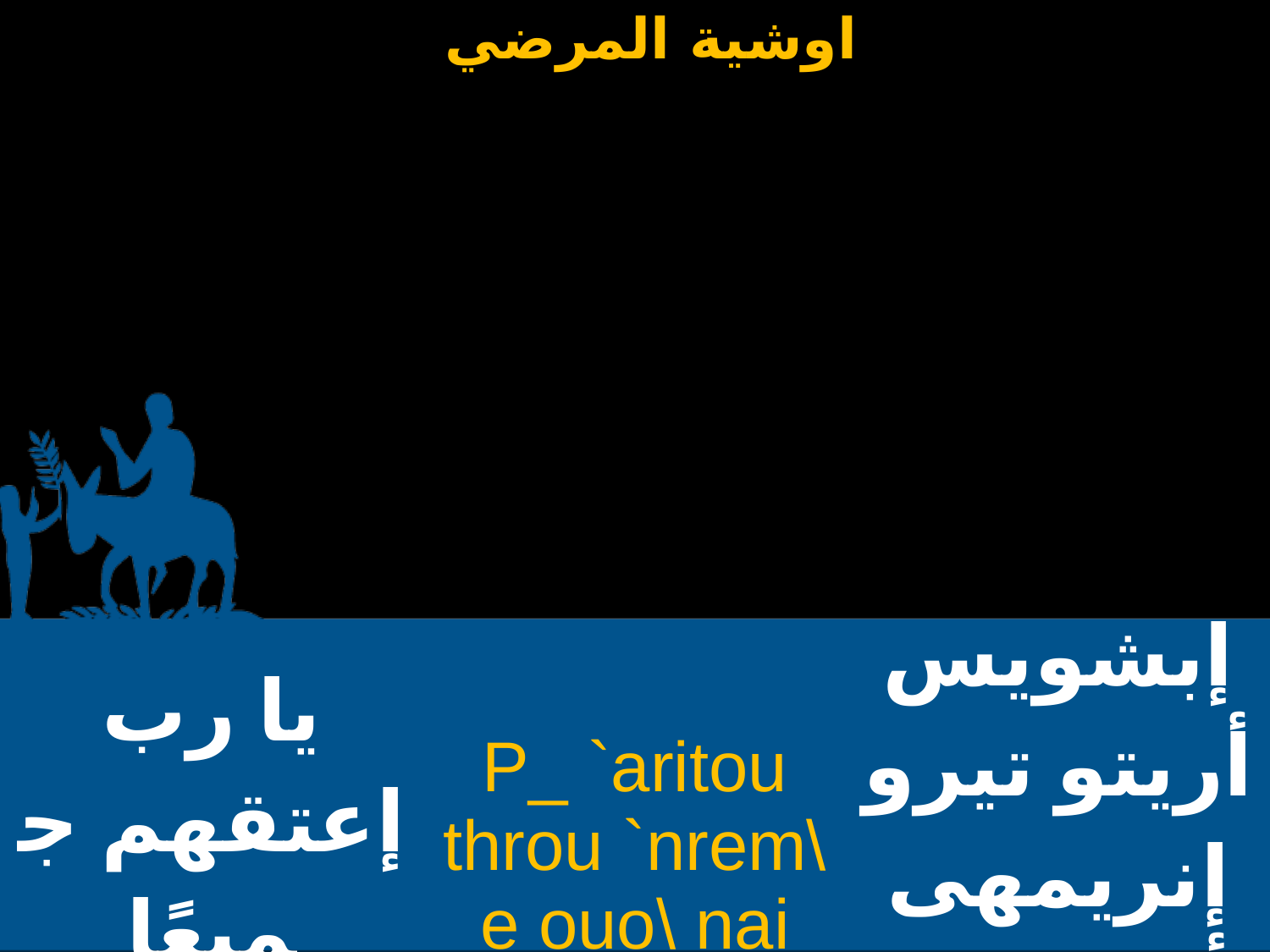

| يا رب إعتقهم جميعًا وإرحمهم | P\_ `aritou throu `nrem\e ouo\ nai nwou | إبشويس أريتو تيرو إنريمهى أووه ناى نؤو |
| --- | --- | --- |